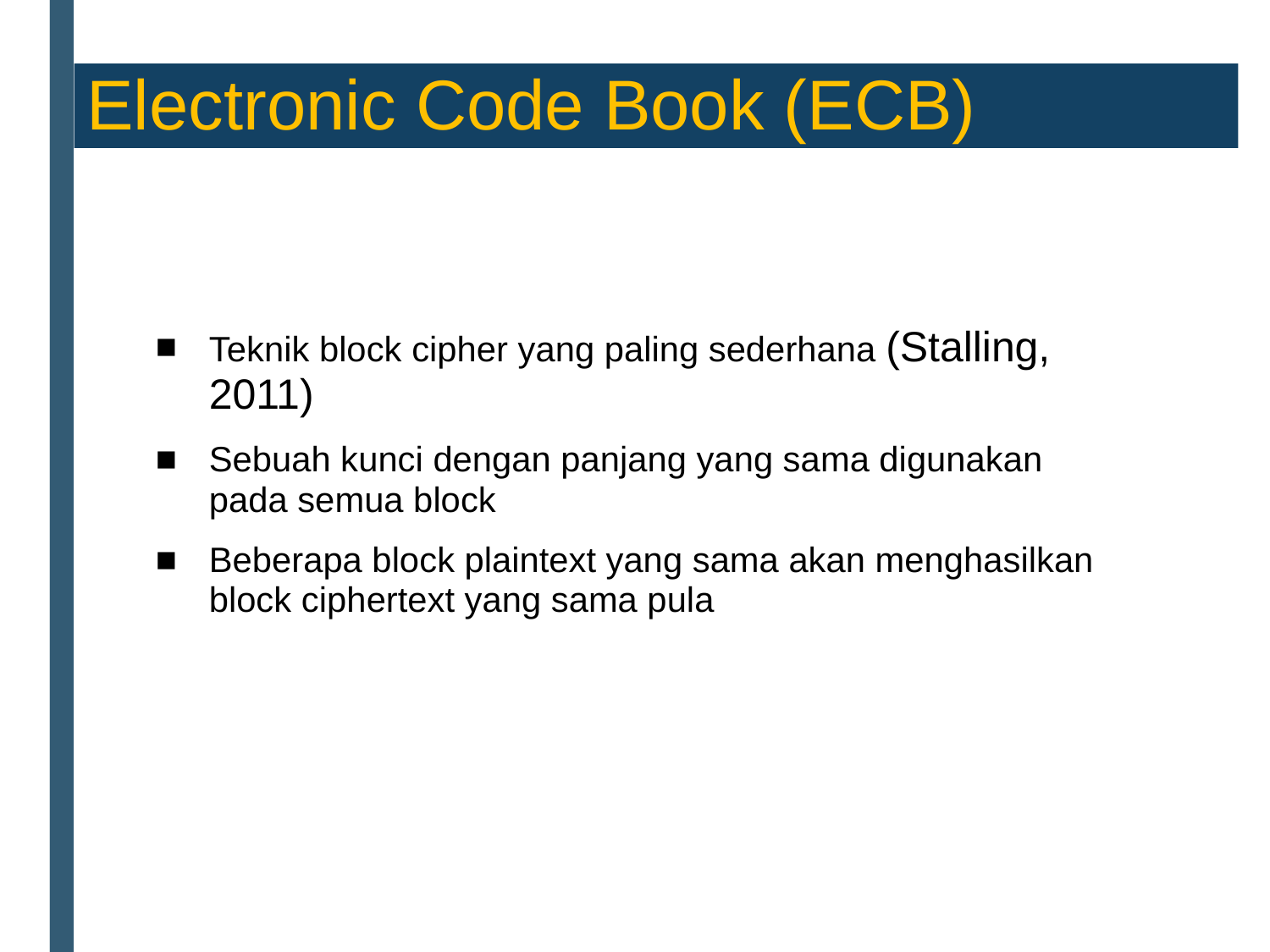

Electronic Code Book (ECB)
Teknik block cipher yang paling sederhana (Stalling, 2011)
Sebuah kunci dengan panjang yang sama digunakan pada semua block
Beberapa block plaintext yang sama akan menghasilkan block ciphertext yang sama pula